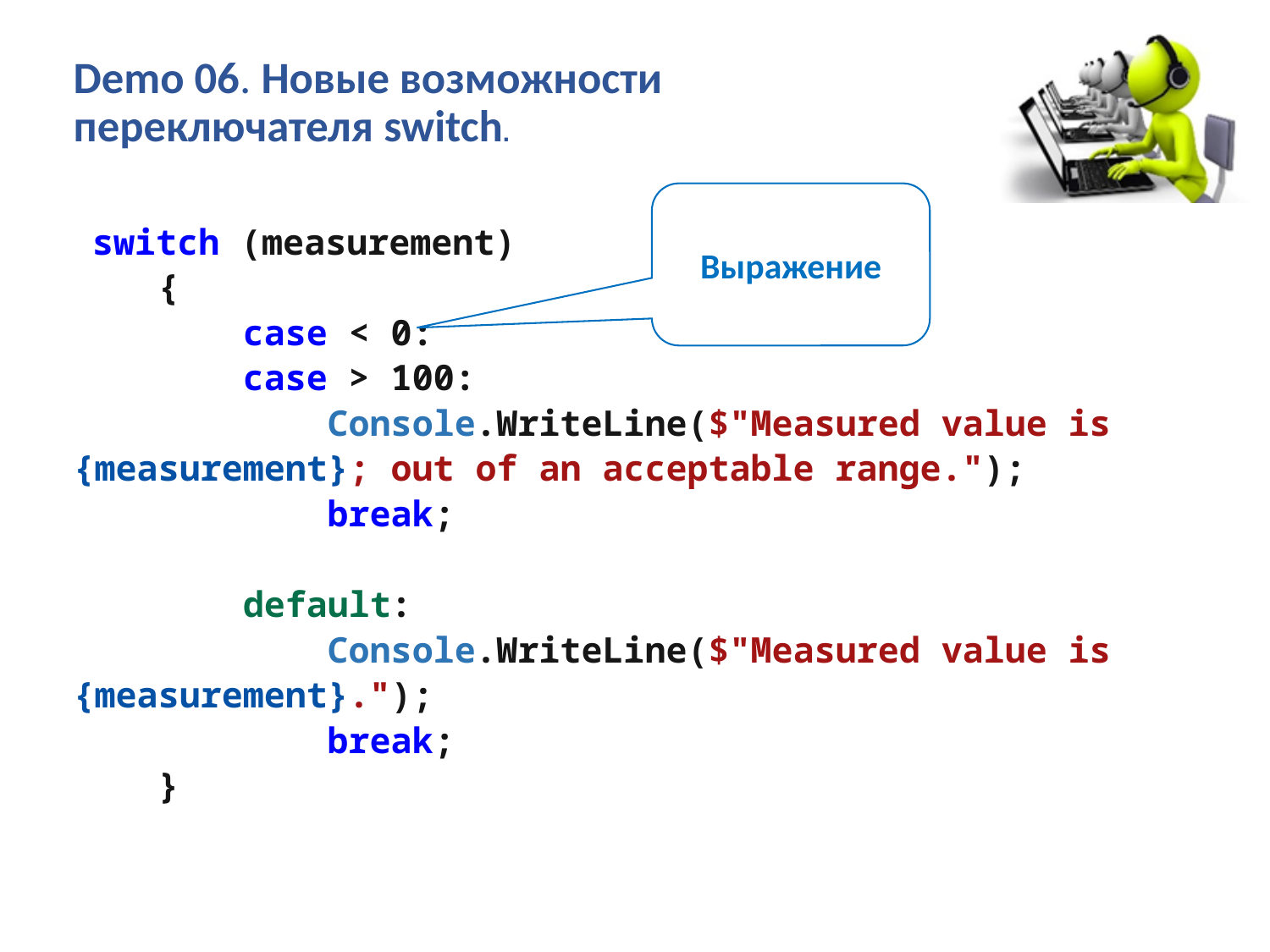

# Demo 06. Новые возможности переключателя switch.
Выражение
 switch (measurement)
    {
        case < 0:
        case > 100:
            Console.WriteLine($"Measured value is {measurement}; out of an acceptable range.");
            break;

        default:
            Console.WriteLine($"Measured value is {measurement}.");
            break;
    }